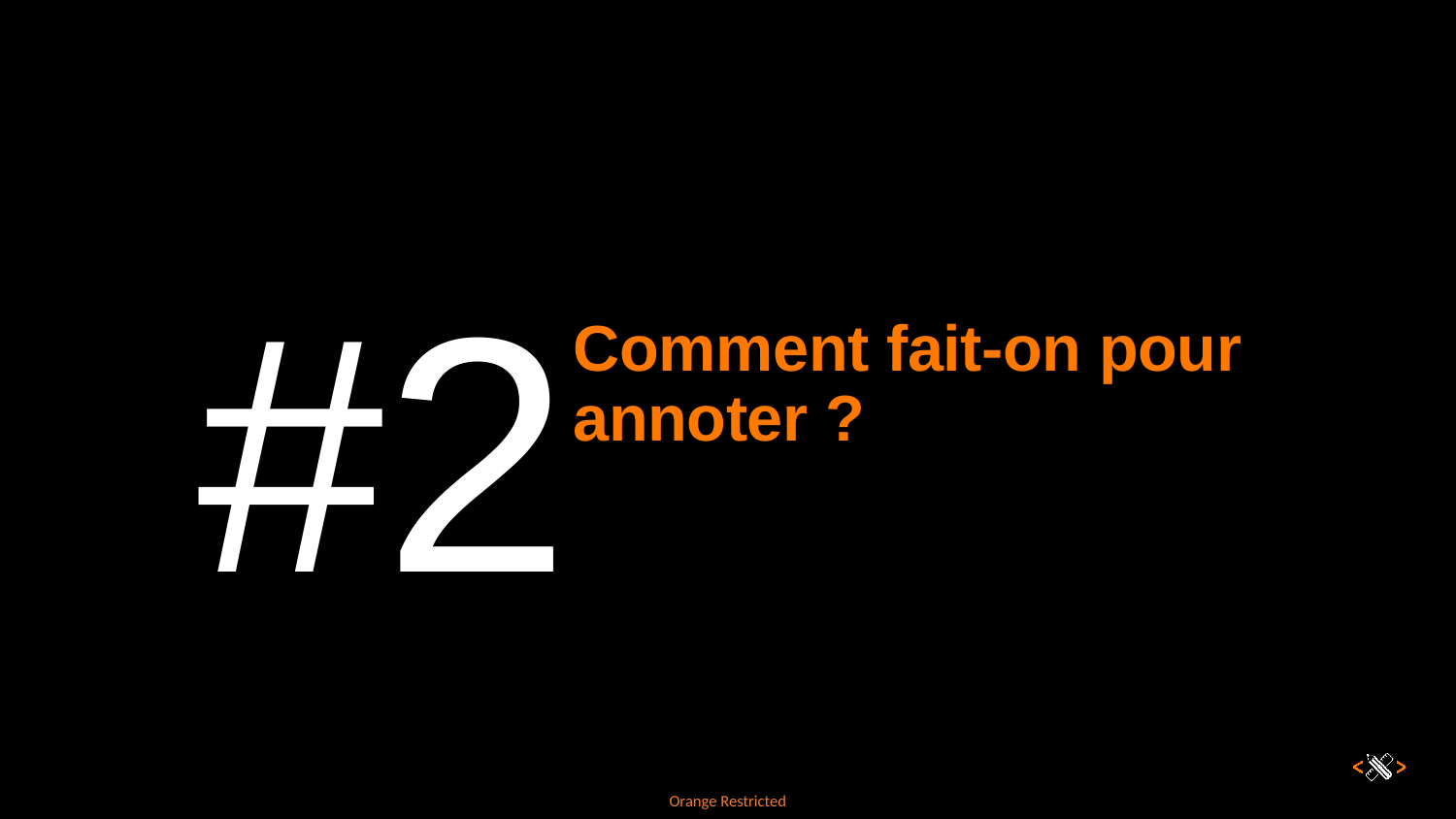

#2
# Comment fait-on pour annoter ?